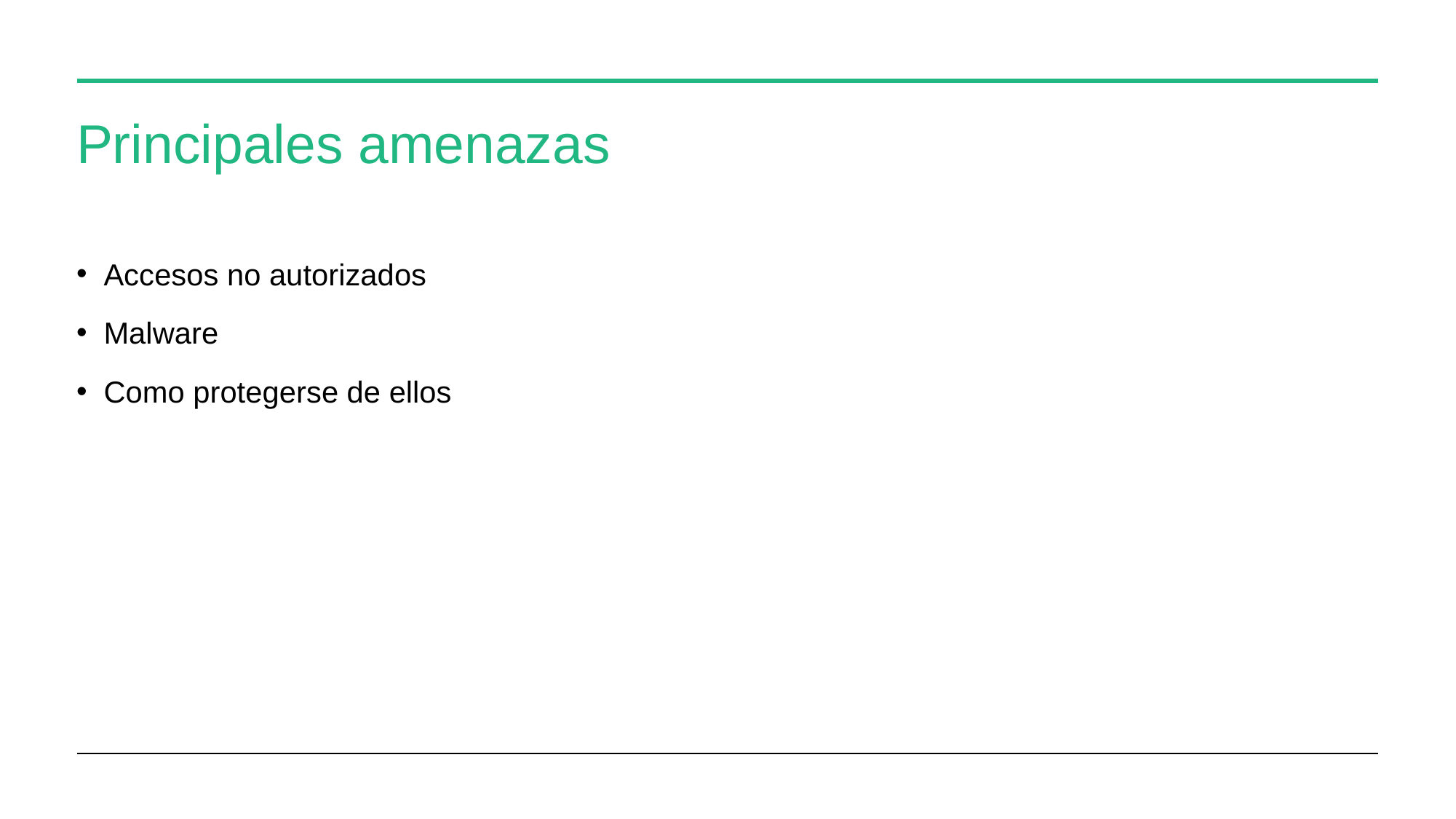

# Principales amenazas
Accesos no autorizados
Malware
Como protegerse de ellos